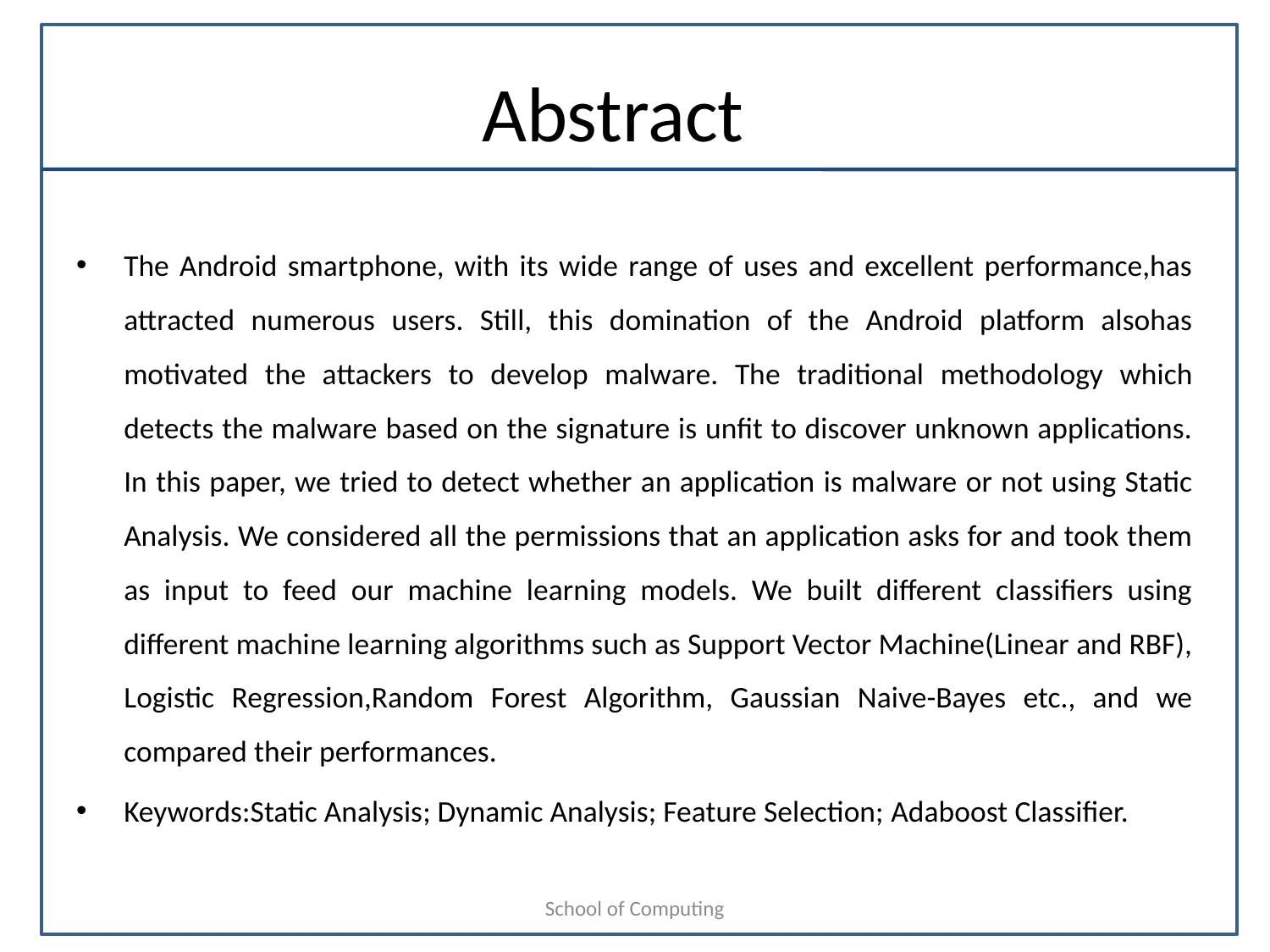

# Abstract
The Android smartphone, with its wide range of uses and excellent performance,has attracted numerous users. Still, this domination of the Android platform alsohas motivated the attackers to develop malware. The traditional methodology which detects the malware based on the signature is unfit to discover unknown applications. In this paper, we tried to detect whether an application is malware or not using Static Analysis. We considered all the permissions that an application asks for and took them as input to feed our machine learning models. We built different classifiers using different machine learning algorithms such as Support Vector Machine(Linear and RBF), Logistic Regression,Random Forest Algorithm, Gaussian Naive-Bayes etc., and we compared their performances.
Keywords:Static Analysis; Dynamic Analysis; Feature Selection; Adaboost Classifier.

School of Computing
2